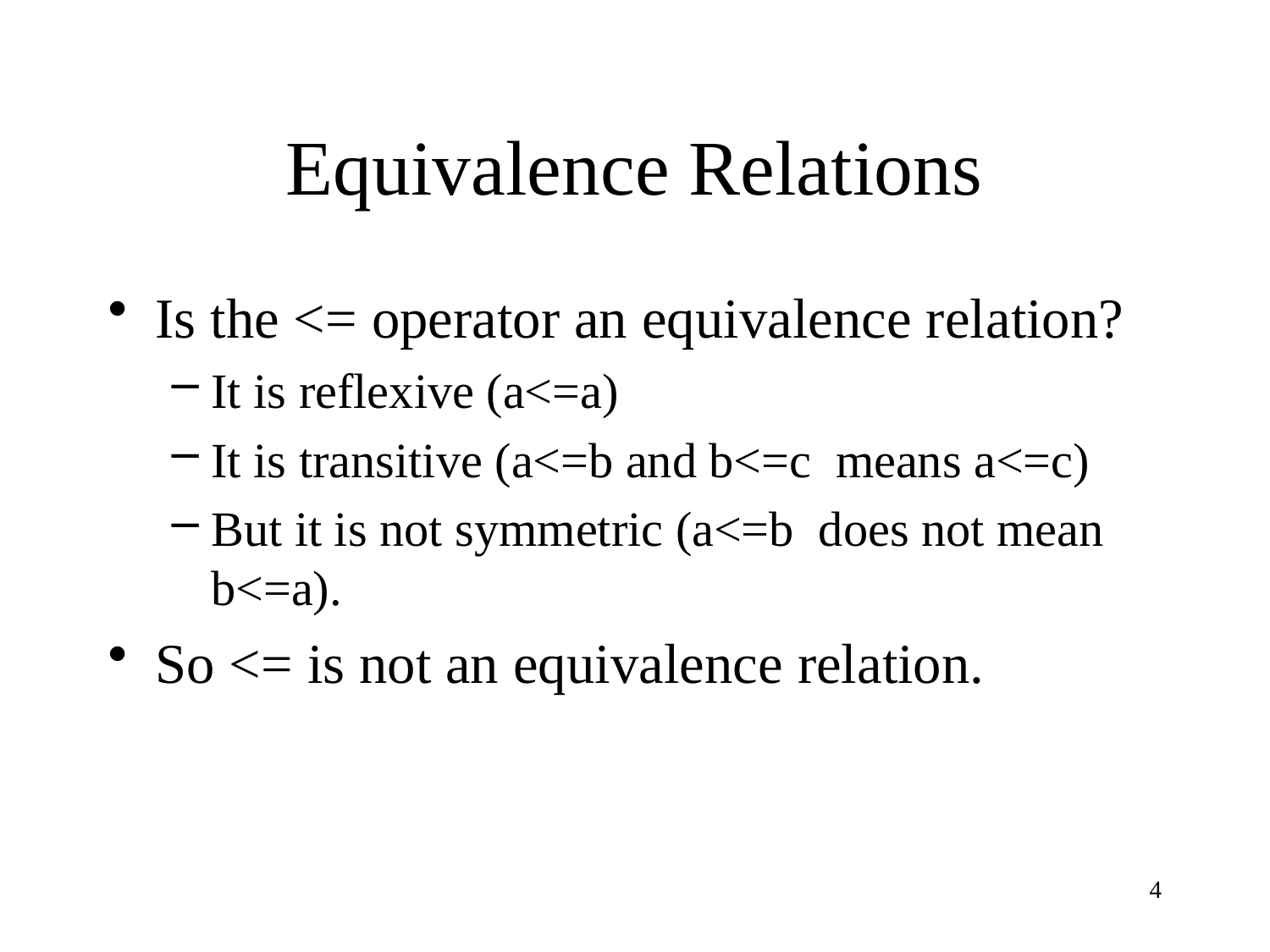

# Equivalence Relations
Is the <= operator an equivalence relation?
It is reflexive (a<=a)
It is transitive (a<=b and b<=c  means a<=c)
But it is not symmetric (a<=b  does not mean b<=a).
So <= is not an equivalence relation.
4